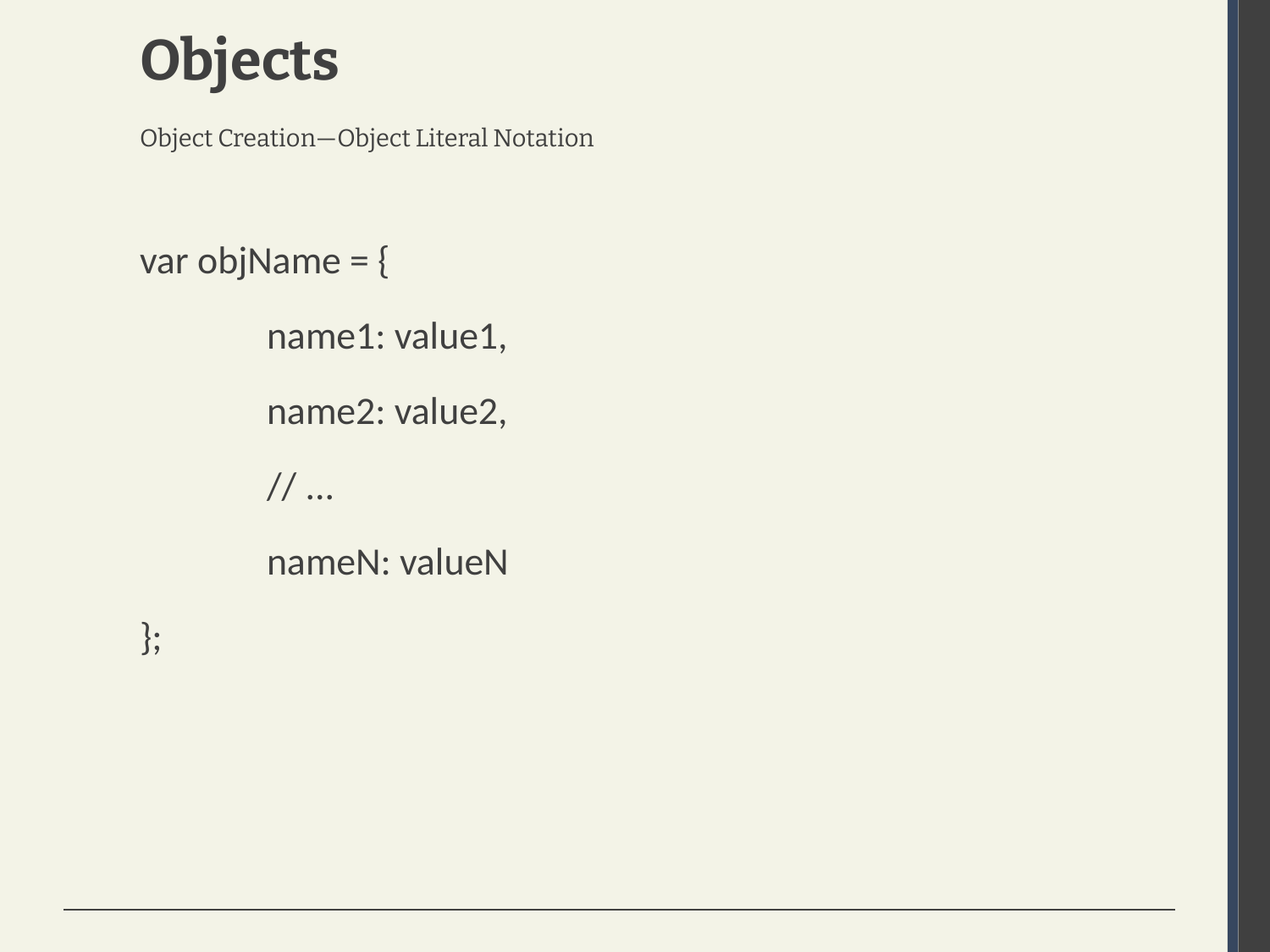

# Objects
Object Creation—Object Literal Notation
var objName = {
	name1: value1,
	name2: value2,
	// ...
	nameN: valueN
};